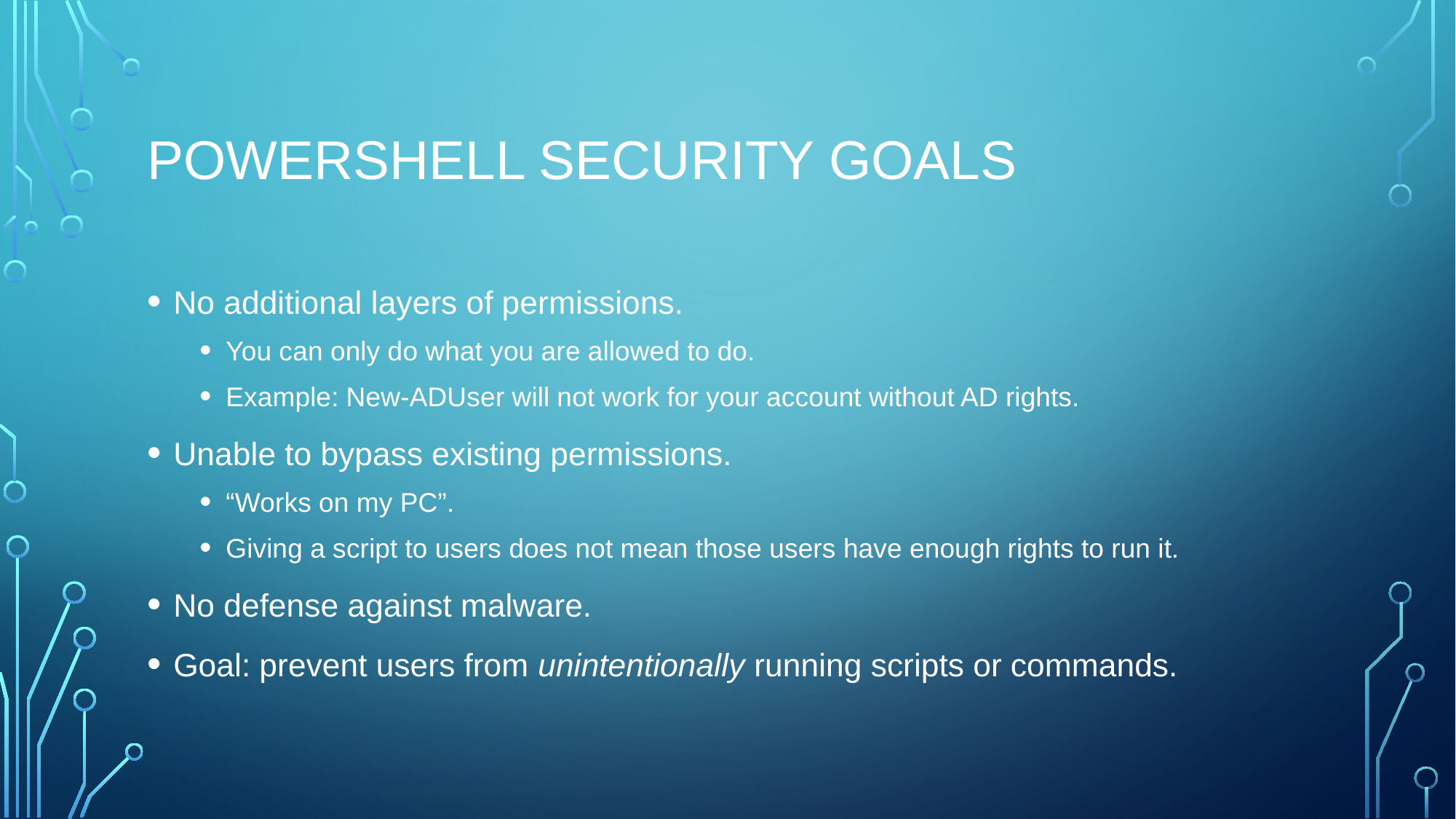

# Powershell security goals
No additional layers of permissions.
You can only do what you are allowed to do.
Example: New-ADUser will not work for your account without AD rights.
Unable to bypass existing permissions.
“Works on my PC”.
Giving a script to users does not mean those users have enough rights to run it.
No defense against malware.
Goal: prevent users from unintentionally running scripts or commands.